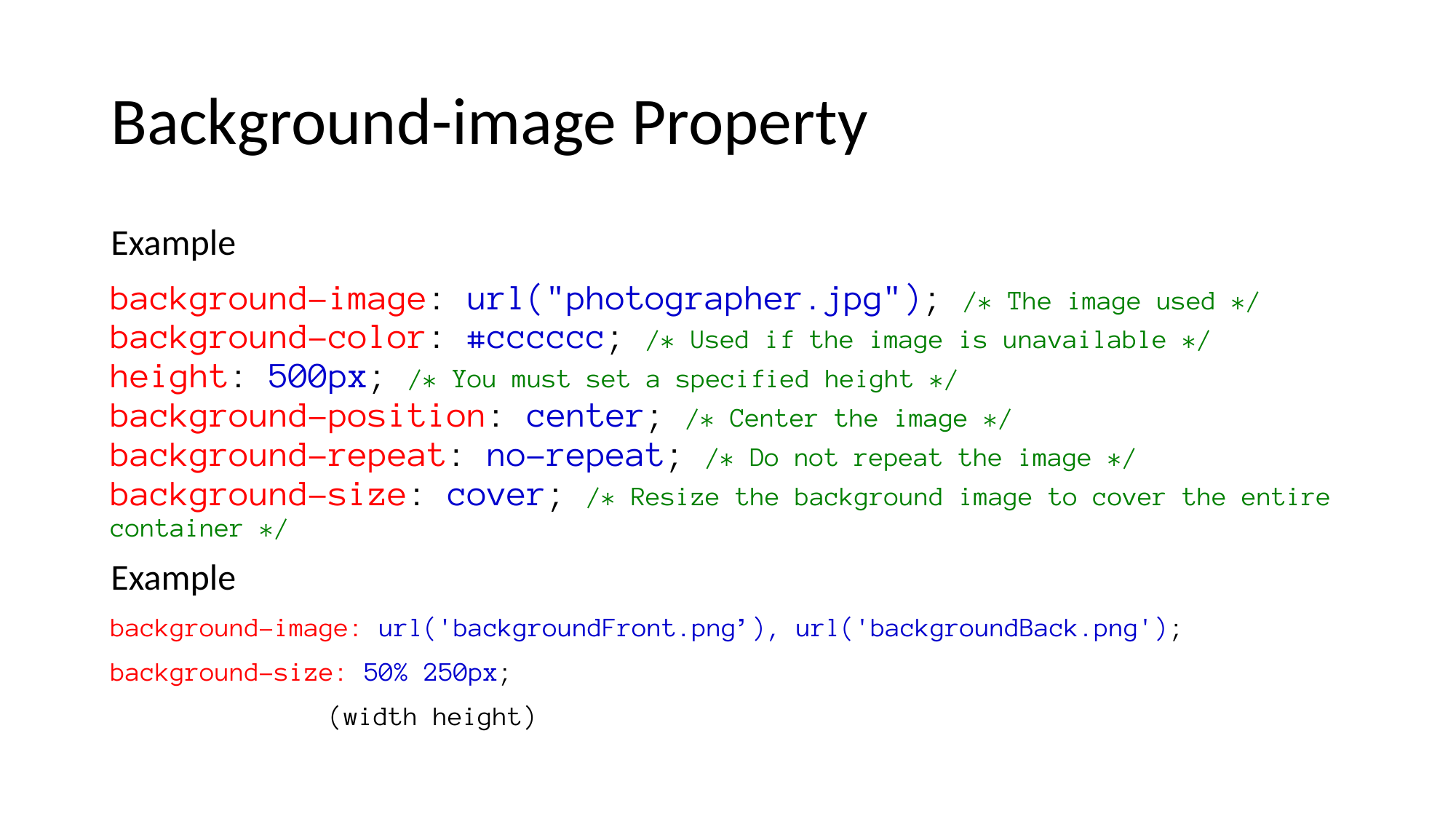

# Background-image Property
Example
background-image: url("photographer.jpg"); /* The image used */
background-color: #cccccc; /* Used if the image is unavailable */
height: 500px; /* You must set a specified height */
background-position: center; /* Center the image */
background-repeat: no-repeat; /* Do not repeat the image */
background-size: cover; /* Resize the background image to cover the entire container */
Example
background-image: url('backgroundFront.png’), url('backgroundBack.png');
background-size: 50% 250px;
		(width height)